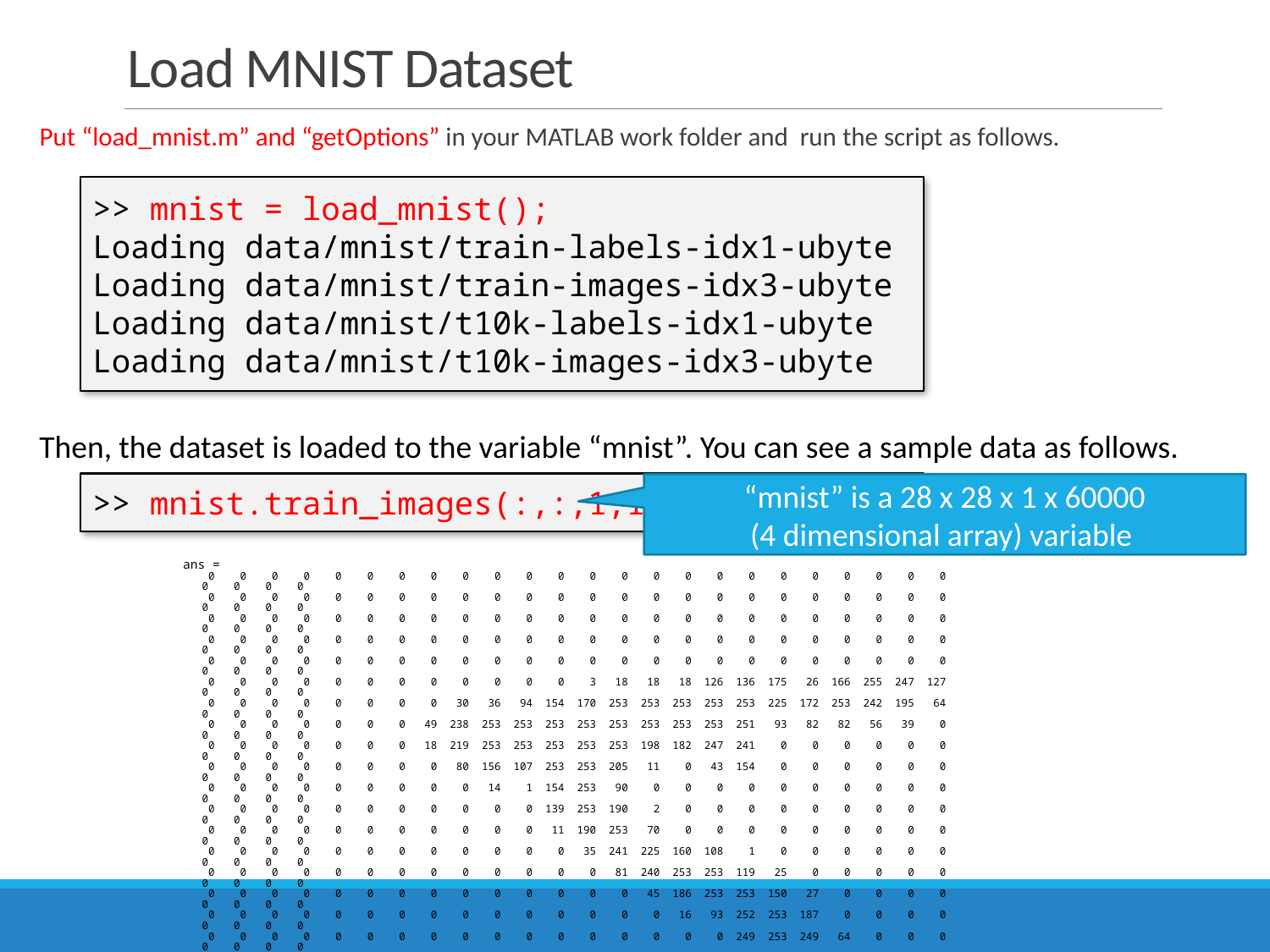

# Load MNIST Dataset
Put “load_mnist.m” and “getOptions” in your MATLAB work folder and  run the script as follows.

>> mnist = load_mnist();
Loading data/mnist/train-labels-idx1-ubyte
Loading data/mnist/train-images-idx3-ubyte
Loading data/mnist/t10k-labels-idx1-ubyte
Loading data/mnist/t10k-images-idx3-ubyte
Then, the dataset is loaded to the variable “mnist”. You can see a sample data as follows.
>> mnist.train_images(:,:,1,1)
“mnist” is a 28 x 28 x 1 x 60000
(4 dimensional array) variable
ans =
    0    0    0    0    0    0    0    0    0    0    0    0    0    0    0    0    0    0    0    0    0    0    0    0    0    0    0    0
    0    0    0    0    0    0    0    0    0    0    0    0    0    0    0    0    0    0    0    0    0    0    0    0    0    0    0    0
    0    0    0    0    0    0    0    0    0    0    0    0    0    0    0    0    0    0    0    0    0    0    0    0    0    0    0    0
    0    0    0    0    0    0    0    0    0    0    0    0    0    0    0    0    0    0    0    0    0    0    0    0    0    0    0    0
    0    0    0    0    0    0    0    0    0    0    0    0    0    0    0    0    0    0    0    0    0    0    0    0    0    0    0    0
    0    0    0    0    0    0    0    0    0    0    0    0    3   18   18   18  126  136  175   26  166  255  247  127    0    0    0    0
    0    0    0    0    0    0    0    0   30   36   94  154  170  253  253  253  253  253  225  172  253  242  195   64    0    0    0    0
    0    0    0    0    0    0    0   49  238  253  253  253  253  253  253  253  253  251   93   82   82   56   39    0    0    0    0    0
    0    0    0    0    0    0    0   18  219  253  253  253  253  253  198  182  247  241    0    0    0    0    0    0    0    0    0    0
    0    0    0    0    0    0    0    0   80  156  107  253  253  205   11    0   43  154    0    0    0    0    0    0    0    0    0    0
    0    0    0    0    0    0    0    0    0   14    1  154  253   90    0    0    0    0    0    0    0    0    0    0    0    0    0    0
    0    0    0    0    0    0    0    0    0    0    0  139  253  190    2    0    0    0    0    0    0    0    0    0    0    0    0    0
    0    0    0    0    0    0    0    0    0    0    0   11  190  253   70    0    0    0    0    0    0    0    0    0    0    0    0    0
    0    0    0    0    0    0    0    0    0    0    0    0   35  241  225  160  108    1    0    0    0    0    0    0    0    0    0    0
    0    0    0    0    0    0    0    0    0    0    0    0    0   81  240  253  253  119   25    0    0    0    0    0    0    0    0    0
    0    0    0    0    0    0    0    0    0    0    0    0    0    0   45  186  253  253  150   27    0    0    0    0    0    0    0    0
    0    0    0    0    0    0    0    0    0    0    0    0    0    0    0   16   93  252  253  187    0    0    0    0    0    0    0    0
    0    0    0    0    0    0    0    0    0    0    0    0    0    0    0    0    0  249  253  249   64    0    0    0    0    0    0    0
    0    0    0    0    0    0    0    0    0    0    0    0    0    0   46  130  183  253  253  207    2    0    0    0    0    0    0    0
    0    0    0    0    0    0    0    0    0    0    0    0   39  148  229  253  253  253  250  182    0    0    0    0    0    0    0    0
    0    0    0    0    0    0    0    0    0    0   24  114  221  253  253  253  253  201   78    0    0    0    0    0    0    0    0    0
    0    0    0    0    0    0    0    0   23   66  213  253  253  253  253  198   81    2    0    0    0    0    0    0    0    0    0    0
    0    0    0    0    0    0   18  171  219  253  253  253  253  195   80    9    0    0    0    0    0    0    0    0    0    0    0    0
    0    0    0    0   55  172  226  253  253  253  253  244  133   11    0    0    0    0    0    0    0    0    0    0    0    0    0    0
    0    0    0    0  136  253  253  253  212  135  132   16    0    0    0    0    0    0    0    0    0    0    0    0    0    0    0    0
    0    0    0    0    0    0    0    0    0    0    0    0    0    0    0    0    0    0    0    0    0    0    0    0    0    0    0    0
    0    0    0    0    0    0    0    0    0    0    0    0    0    0    0    0    0    0    0    0    0    0    0    0    0    0    0    0
    0    0    0    0    0    0    0    0    0    0    0    0    0    0    0    0    0    0    0    0    0    0    0    0    0    0    0    0